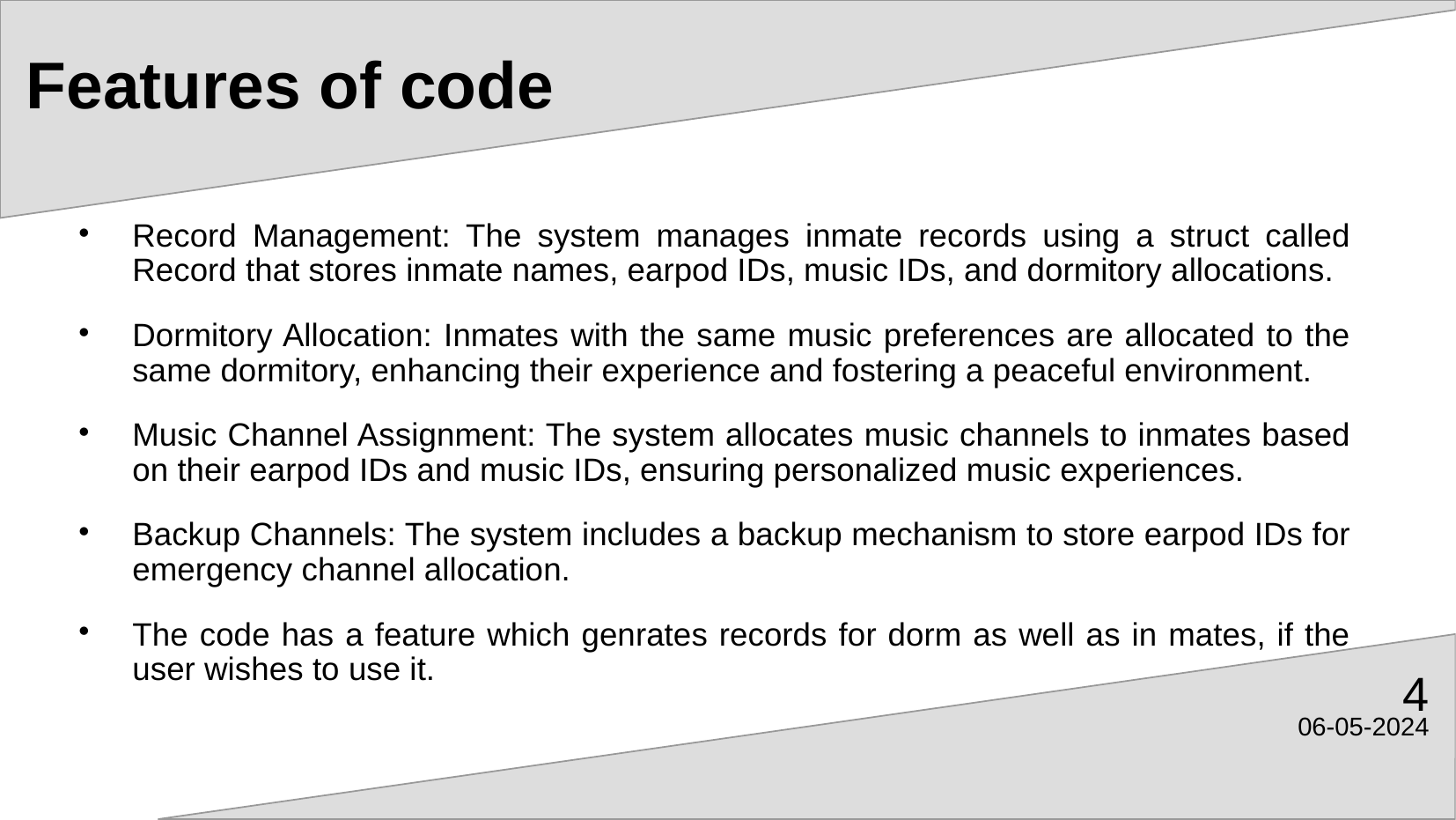

# Features of code
Record Management: The system manages inmate records using a struct called Record that stores inmate names, earpod IDs, music IDs, and dormitory allocations.
Dormitory Allocation: Inmates with the same music preferences are allocated to the same dormitory, enhancing their experience and fostering a peaceful environment.
Music Channel Assignment: The system allocates music channels to inmates based on their earpod IDs and music IDs, ensuring personalized music experiences.
Backup Channels: The system includes a backup mechanism to store earpod IDs for emergency channel allocation.
The code has a feature which genrates records for dorm as well as in mates, if the user wishes to use it.
4
06-05-2024